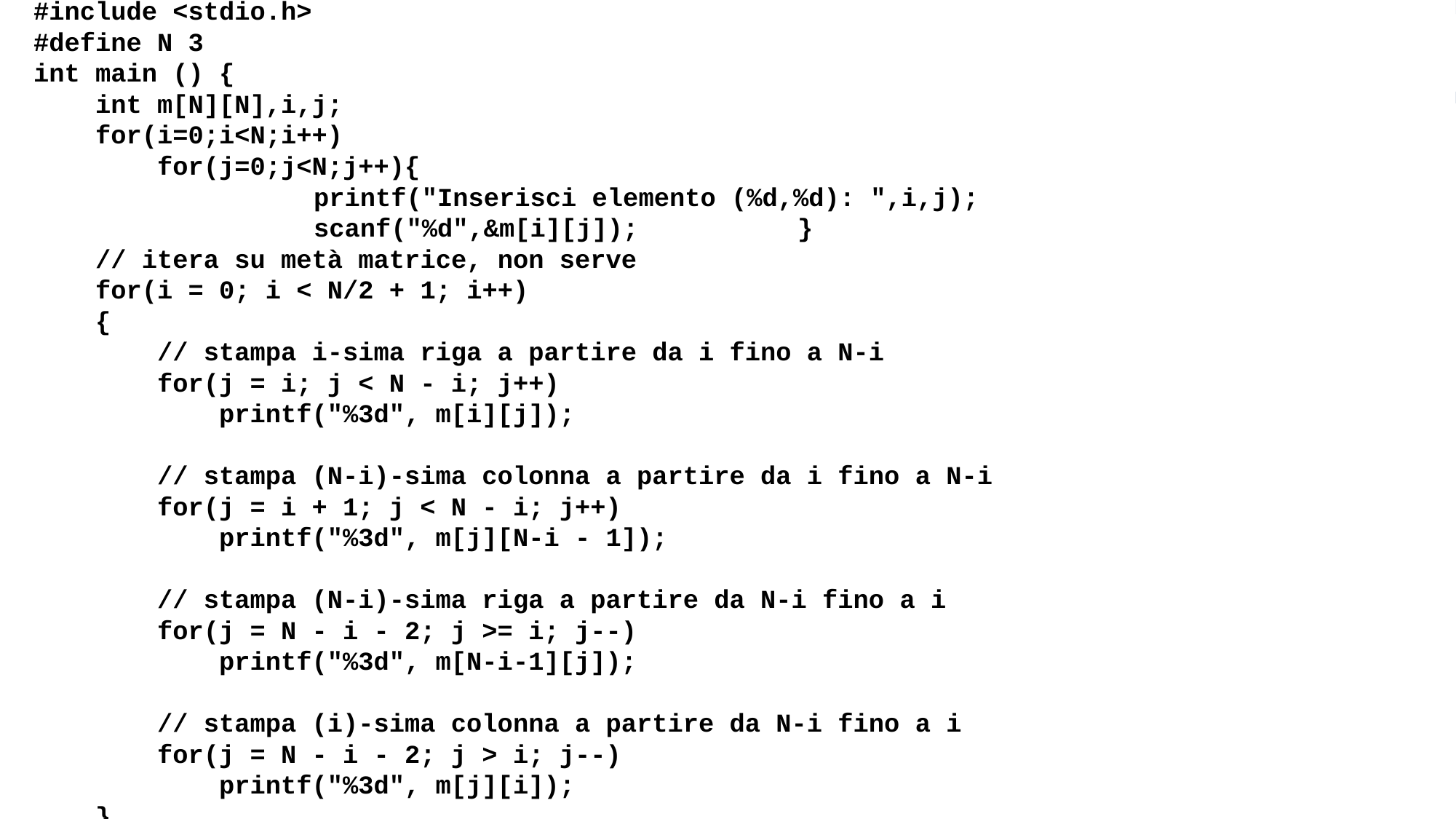

#include <stdio.h>
#define N 3
int main () {
    int m[N][N],i,j;
    for(i=0;i<N;i++)
        for(j=0;j<N;j++){
		    printf("Inserisci elemento (%d,%d): ",i,j);
		    scanf("%d",&m[i][j]);		}
    // itera su metà matrice, non serve
    for(i = 0; i < N/2 + 1; i++)
    {
        // stampa i-sima riga a partire da i fino a N-i
        for(j = i; j < N - i; j++)
            printf("%3d", m[i][j]);

        // stampa (N-i)-sima colonna a partire da i fino a N-i
        for(j = i + 1; j < N - i; j++)
            printf("%3d", m[j][N-i - 1]);

        // stampa (N-i)-sima riga a partire da N-i fino a i
        for(j = N - i - 2; j >= i; j--)
            printf("%3d", m[N-i-1][j]);

        // stampa (i)-sima colonna a partire da N-i fino a i
        for(j = N - i - 2; j > i; j--)
            printf("%3d", m[j][i]);
    }
	return 0; }